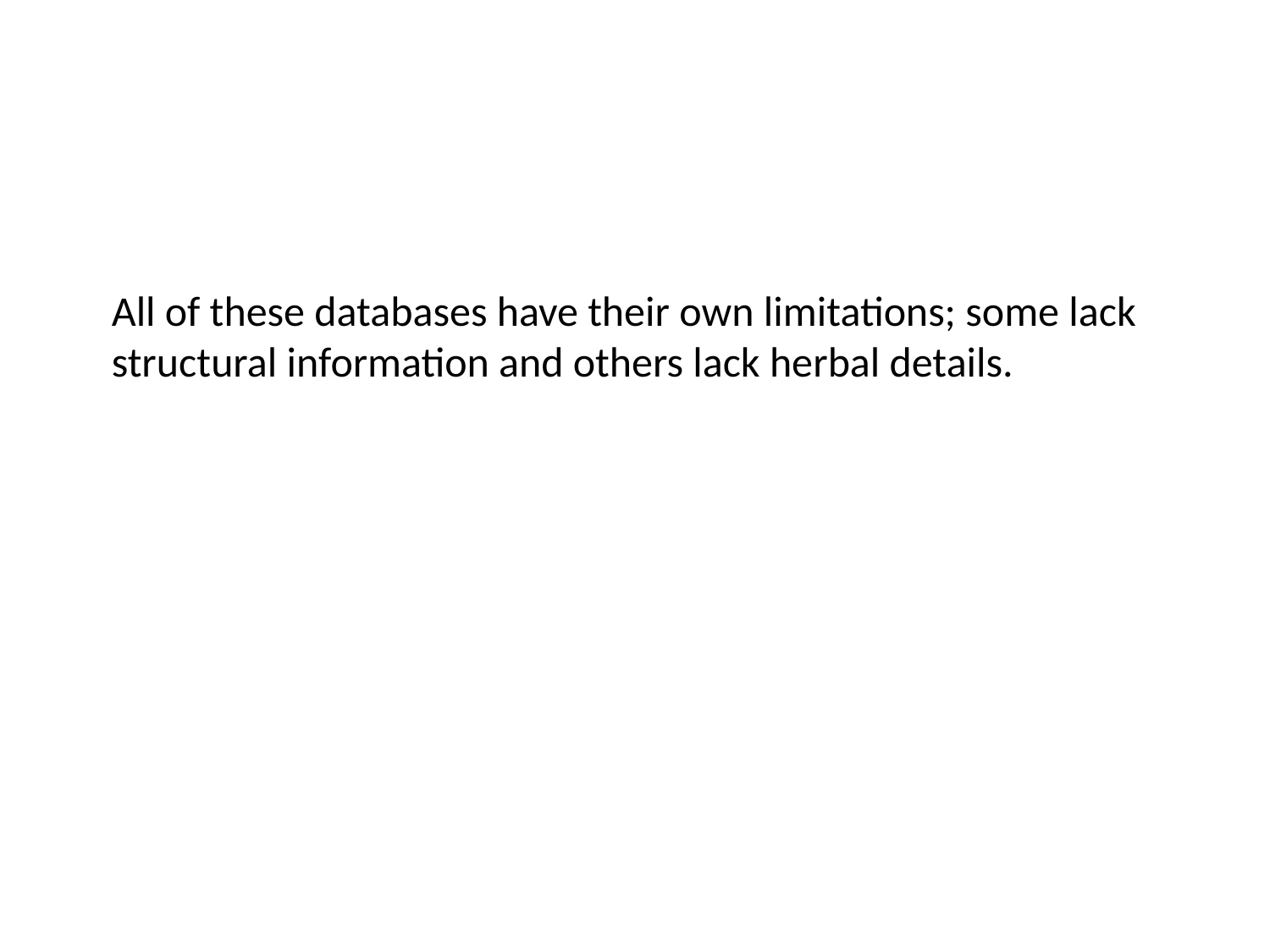

All of these databases have their own limitations; some lack structural information and others lack herbal details.